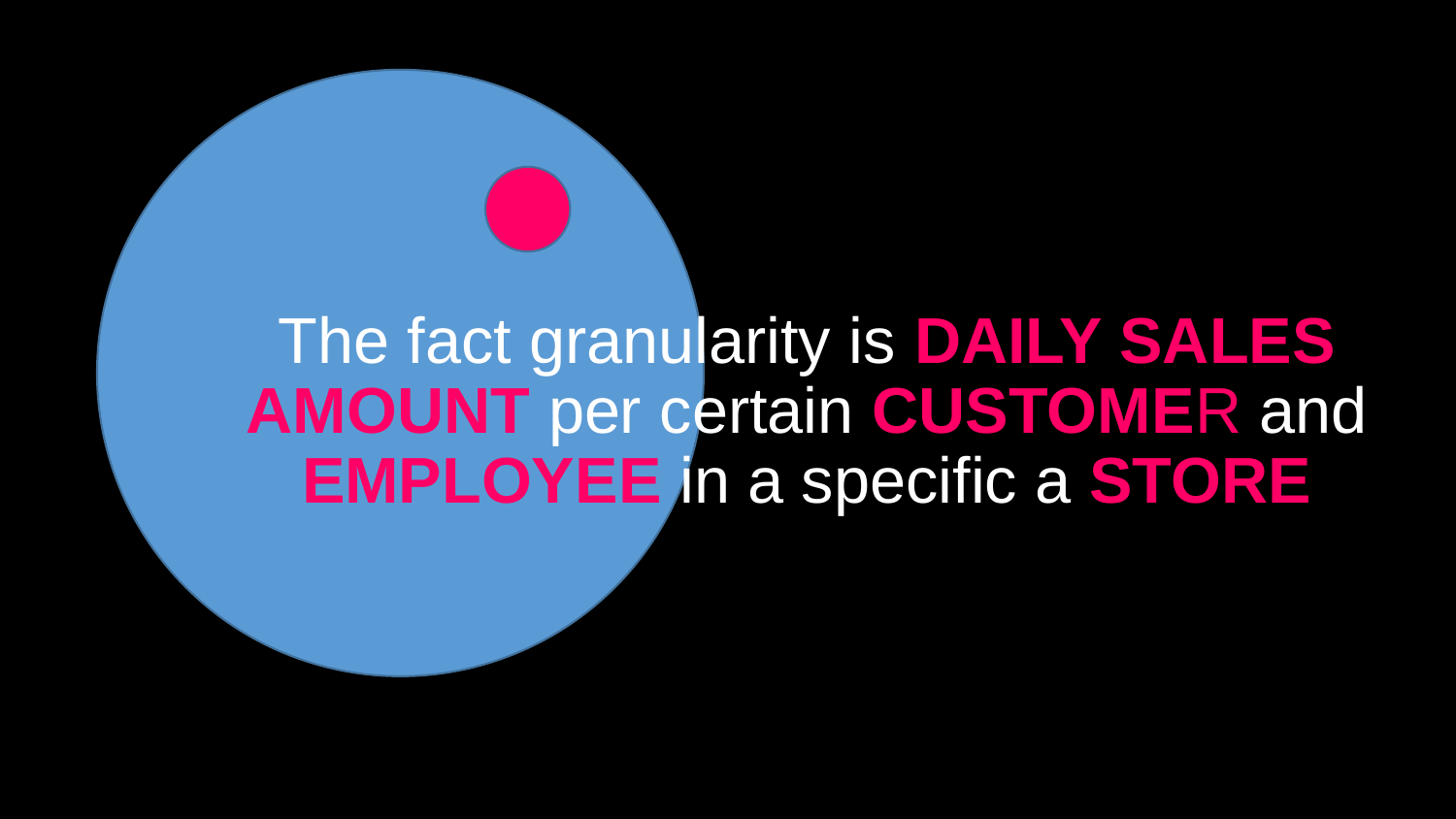

The fact granularity is DAILY SALES AMOUNT per certain CUSTOMER and EMPLOYEE in a specific a STORE